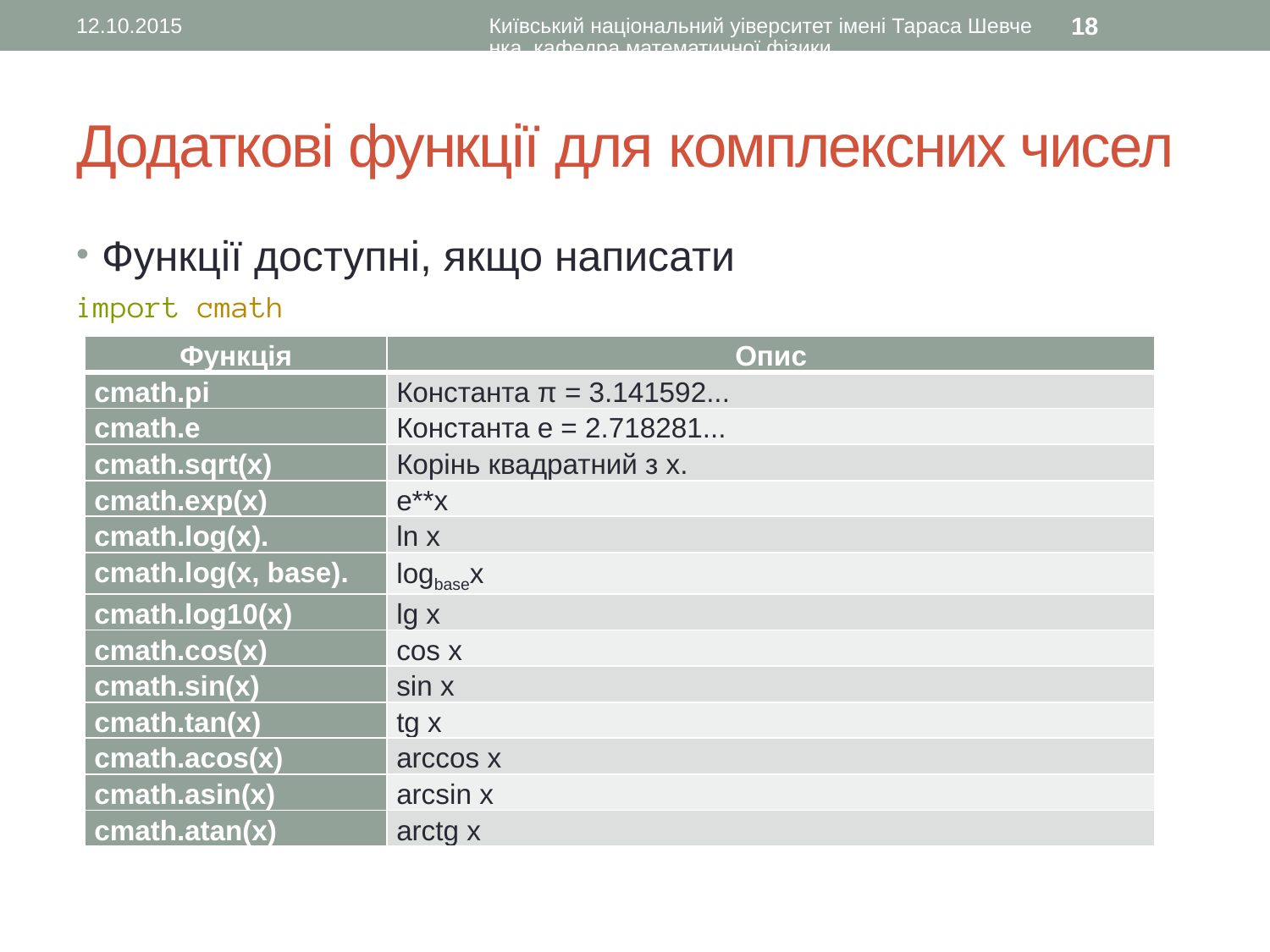

12.10.2015
Київський національний уіверситет імені Тараса Шевченка, кафедра математичної фізики
18
# Додаткові функції для комплексних чисел
Функції доступні, якщо написати
import cmath

| Функція | Опис |
| --- | --- |
| cmath.pi | Константа π = 3.141592... |
| cmath.e | Константа e = 2.718281... |
| cmath.sqrt(x) | Корінь квадратний з x. |
| cmath.exp(x) | e\*\*x |
| cmath.log(x). | ln x |
| cmath.log(x, base). | logbasex |
| cmath.log10(x) | lg x |
| cmath.cos(x) | cos x |
| cmath.sin(x) | sin x |
| cmath.tan(x) | tg x |
| cmath.acos(x) | arccos x |
| cmath.asin(x) | arcsin x |
| cmath.atan(x) | arctg x |